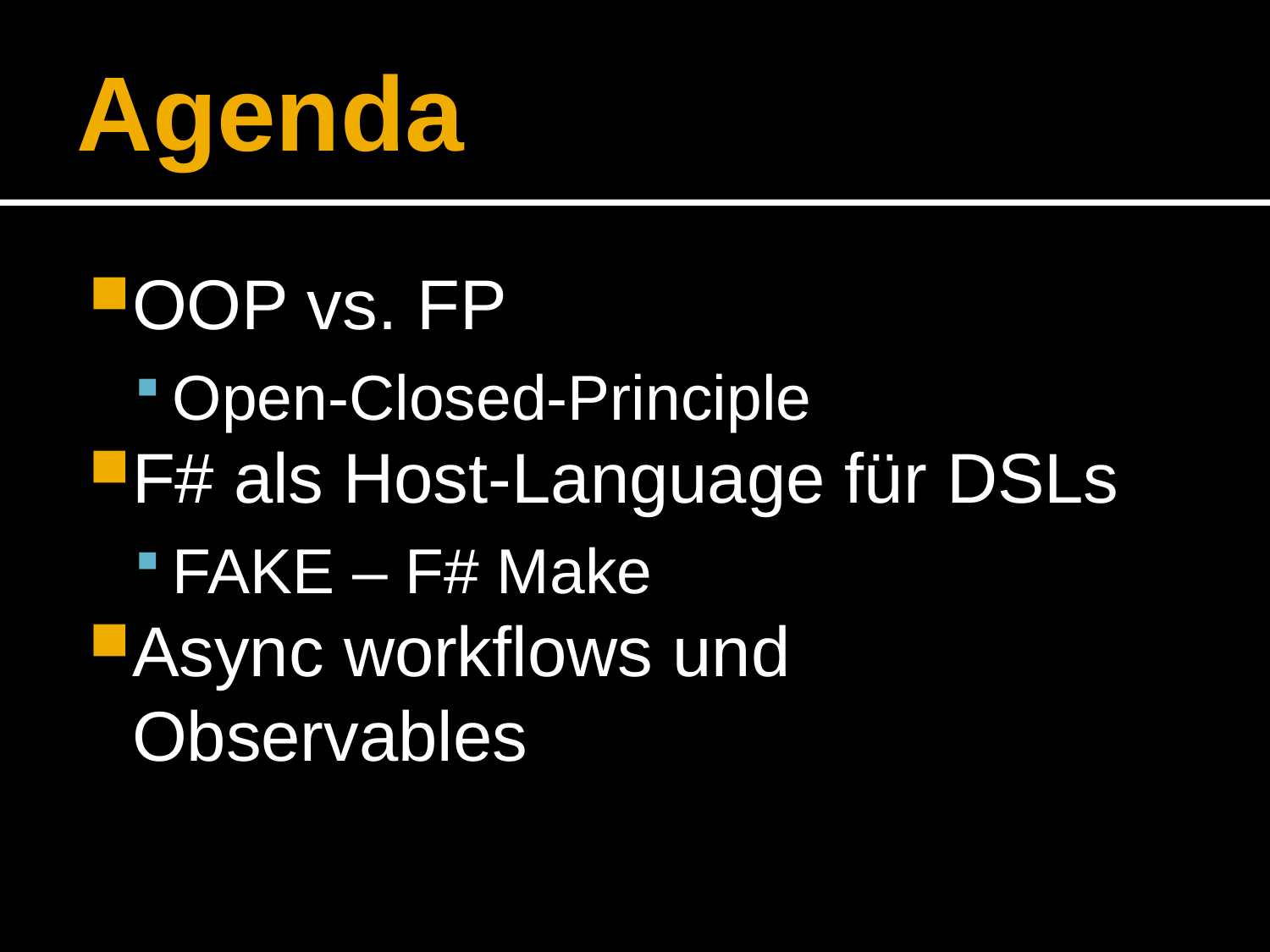

# Agenda
OOP vs. FP
Open-Closed-Principle
F# als Host-Language für DSLs
FAKE – F# Make
Async workflows und Observables